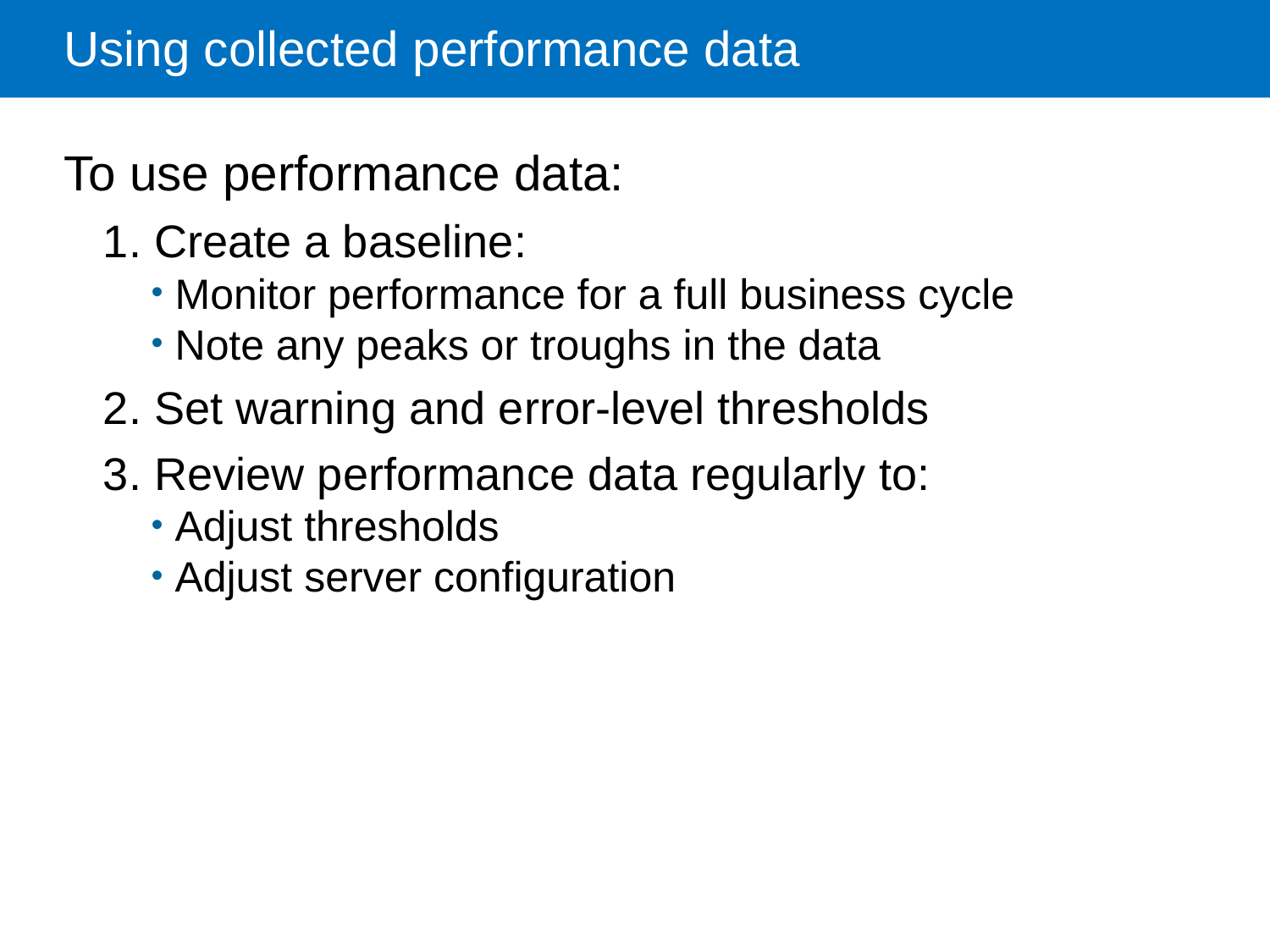

# Using collected performance data
To use performance data:
1. Create a baseline:
Monitor performance for a full business cycle
Note any peaks or troughs in the data
2. Set warning and error-level thresholds
3. Review performance data regularly to:
Adjust thresholds
Adjust server configuration